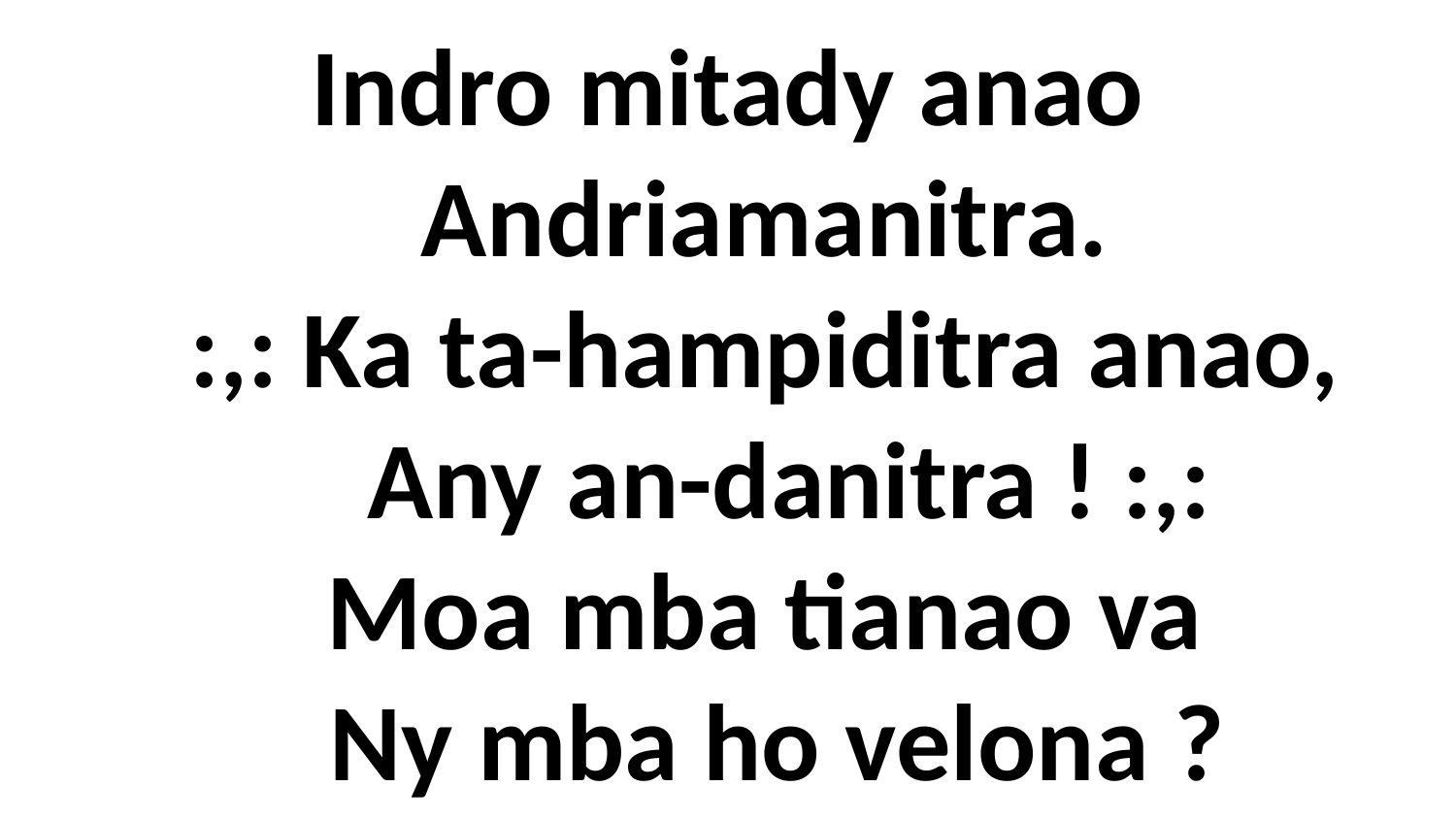

# Indro mitady anao Andriamanitra. :,: Ka ta-hampiditra anao, Any an-danitra ! :,: Moa mba tianao va Ny mba ho velona ?